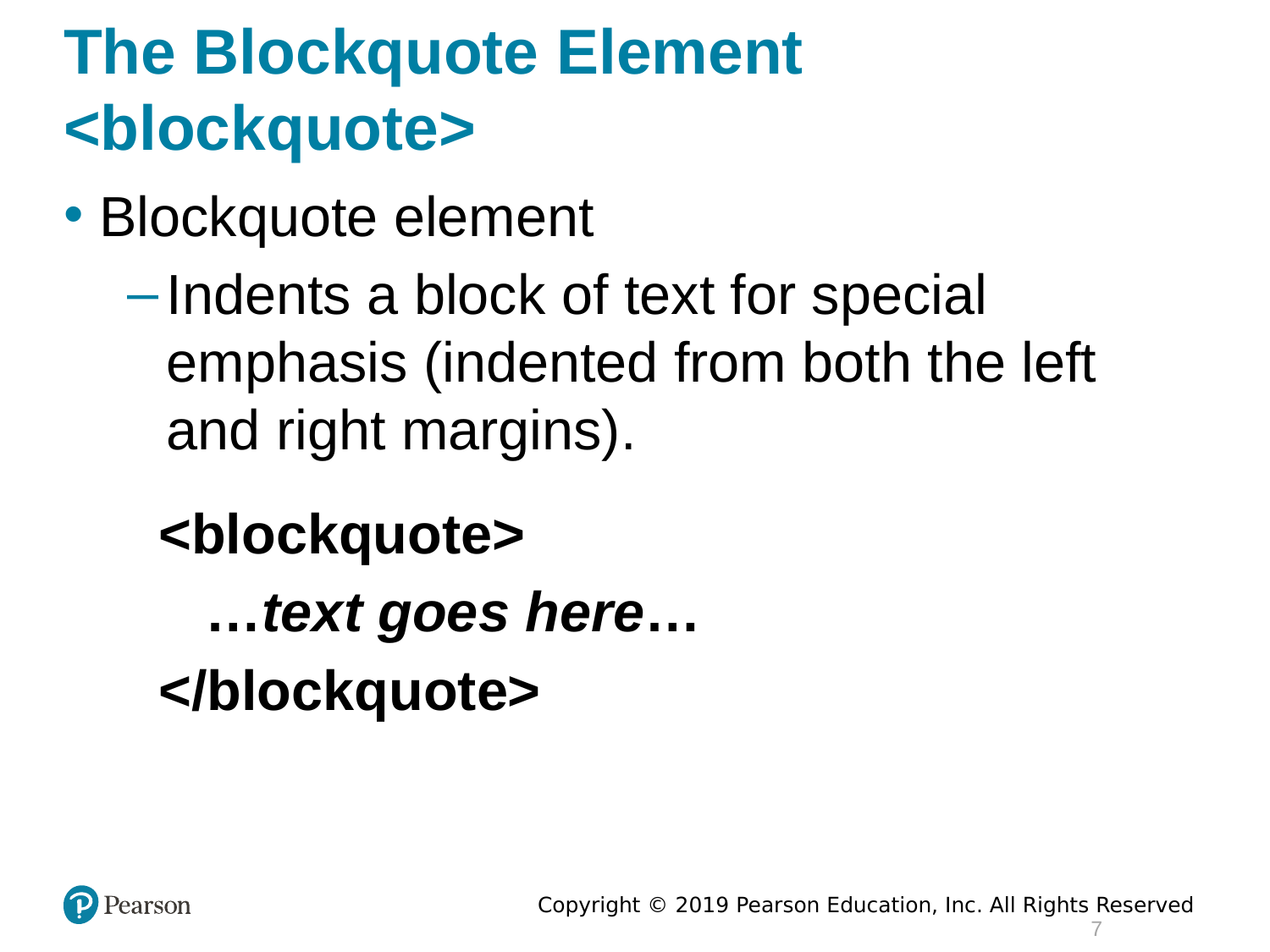

# The Blockquote Element <blockquote>
Blockquote element
Indents a block of text for special emphasis (indented from both the left and right margins).
<blockquote>
   …text goes here…
</blockquote>